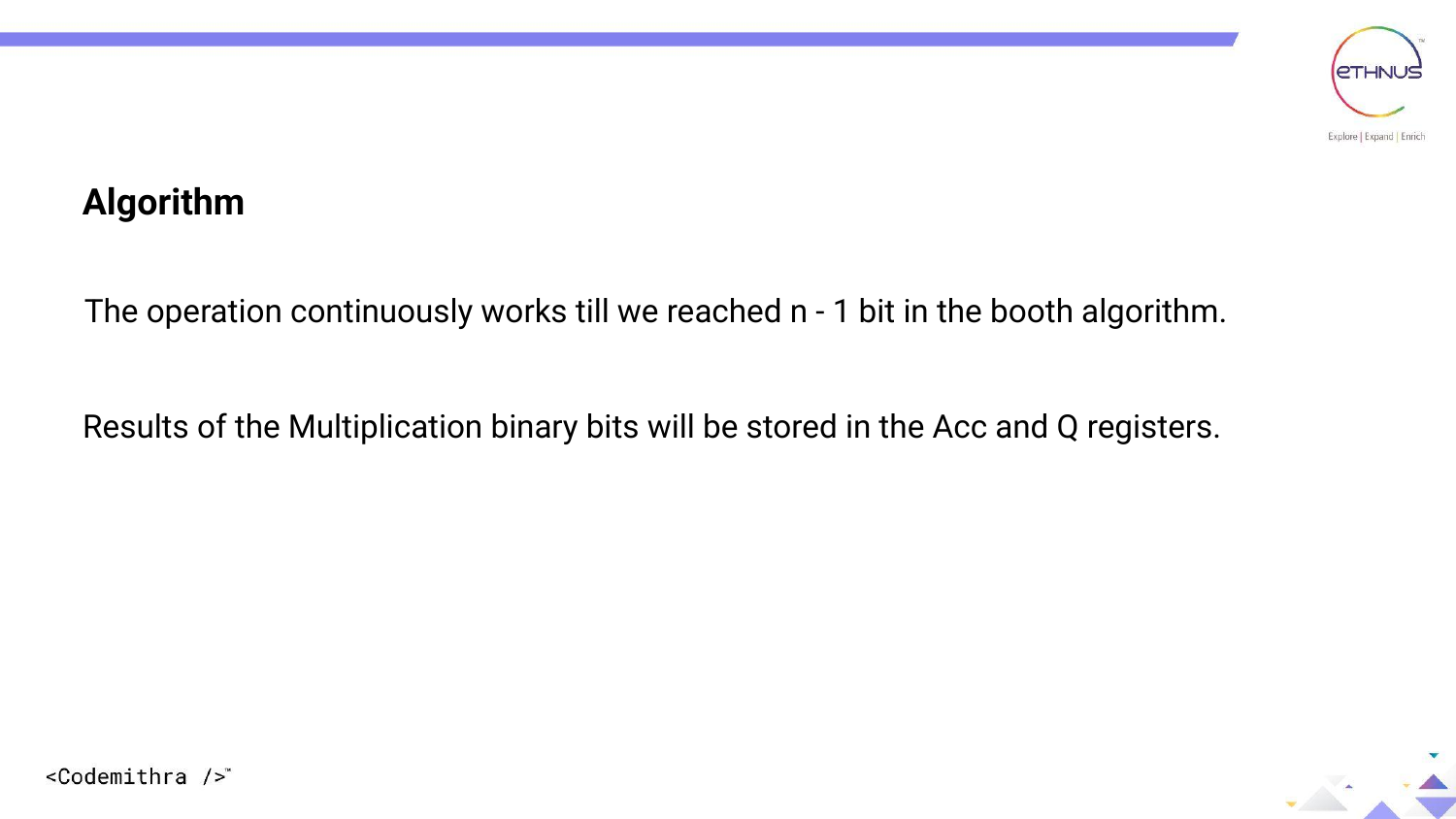

Algorithm
The operation continuously works till we reached n - 1 bit in the booth algorithm.
Results of the Multiplication binary bits will be stored in the Acc and Q registers.